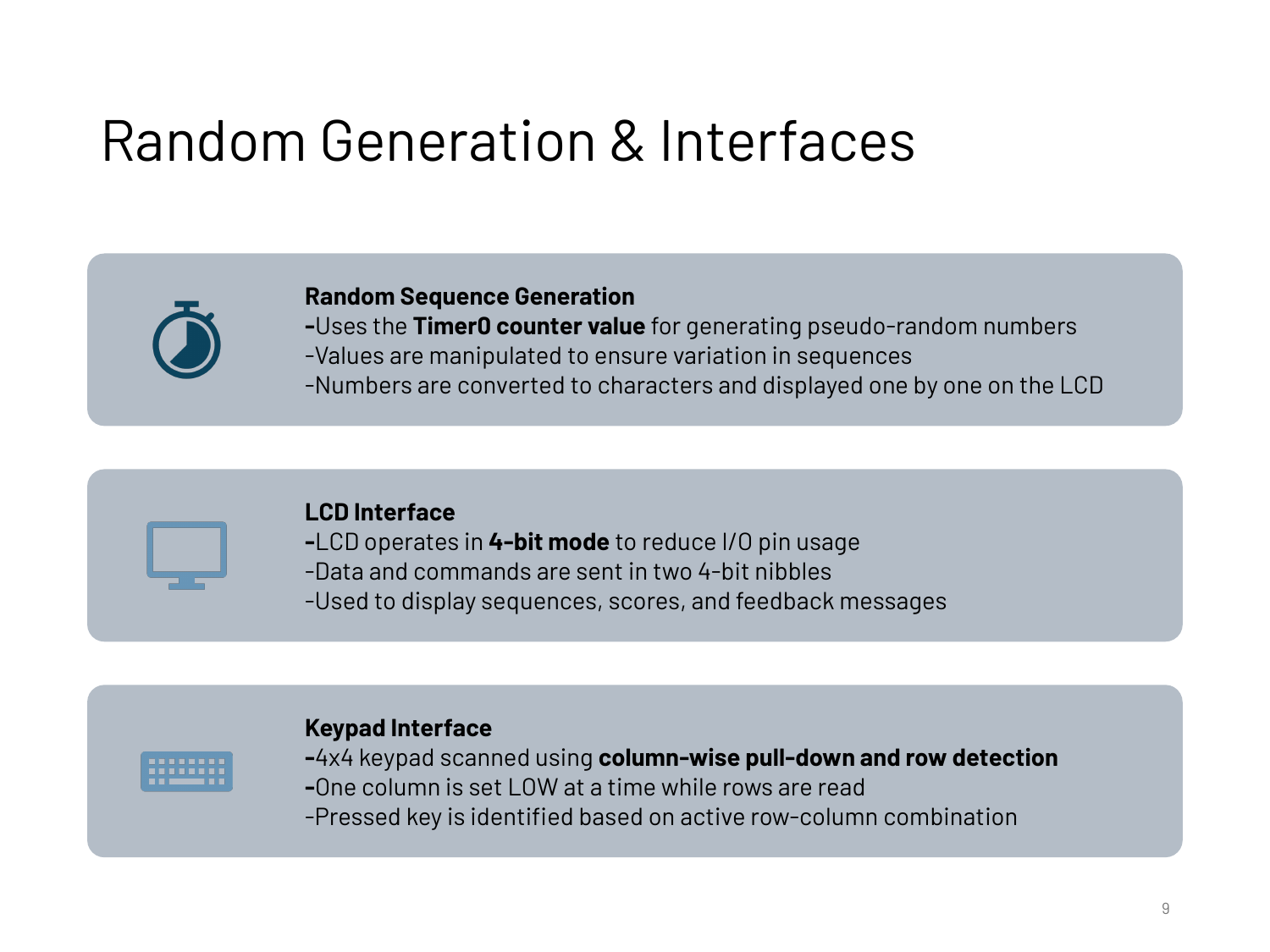

# Random Generation & Interfaces
Random Sequence Generation
-Uses the Timer0 counter value for generating pseudo-random numbers
-Values are manipulated to ensure variation in sequences
-Numbers are converted to characters and displayed one by one on the LCD
LCD Interface
-LCD operates in 4-bit mode to reduce I/O pin usage
-Data and commands are sent in two 4-bit nibbles
-Used to display sequences, scores, and feedback messages
Keypad Interface
-4x4 keypad scanned using column-wise pull-down and row detection
-One column is set LOW at a time while rows are read
-Pressed key is identified based on active row-column combination
9